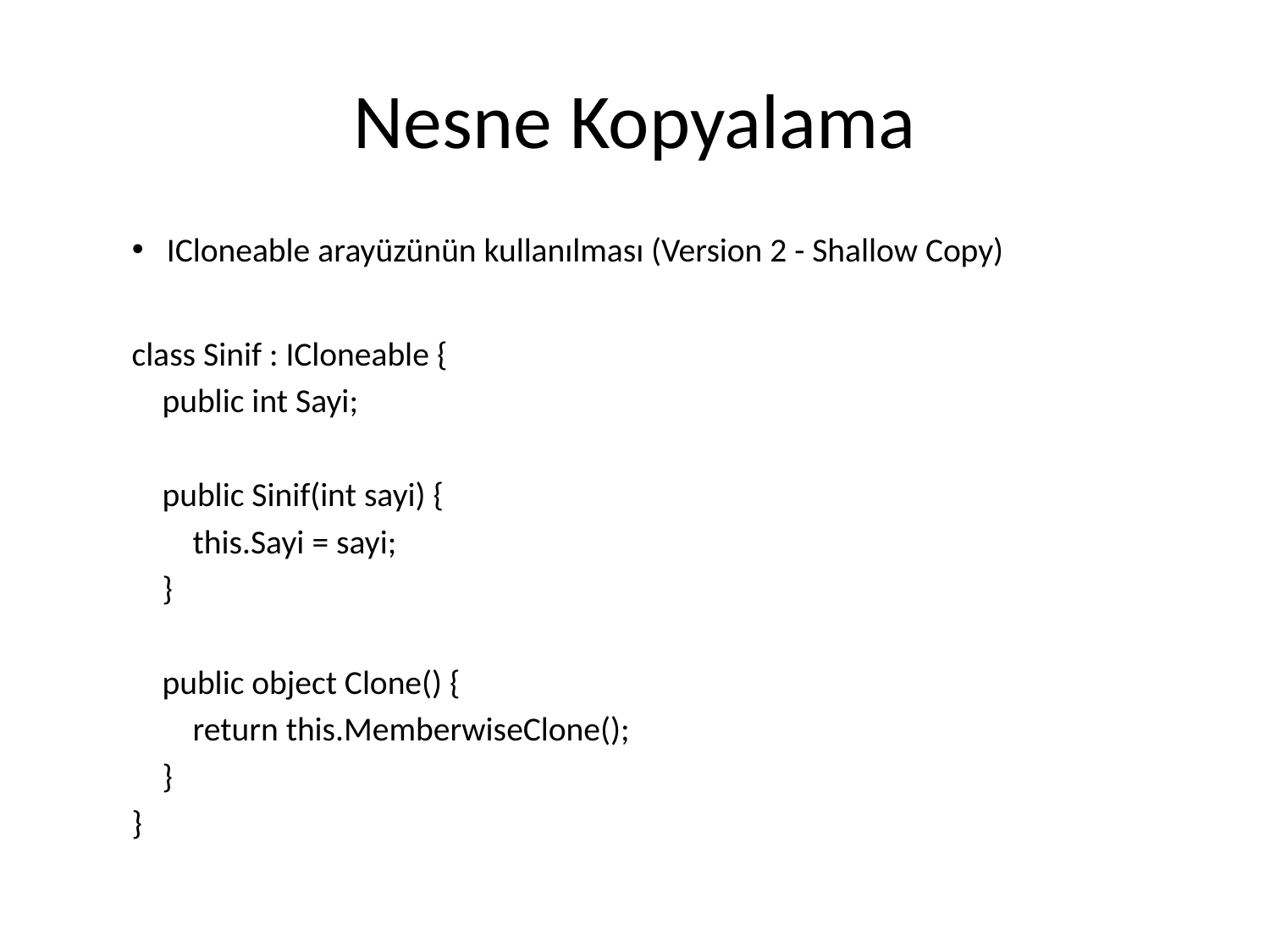

# Nesne Kopyalama
ICloneable arayüzünün kullanılması (Version 2 - Shallow Copy)

class Sinif : ICloneable {
    public int Sayi;

    public Sinif(int sayi) {
        this.Sayi = sayi;
    }

    public object Clone() {
        return this.MemberwiseClone();
    }
}